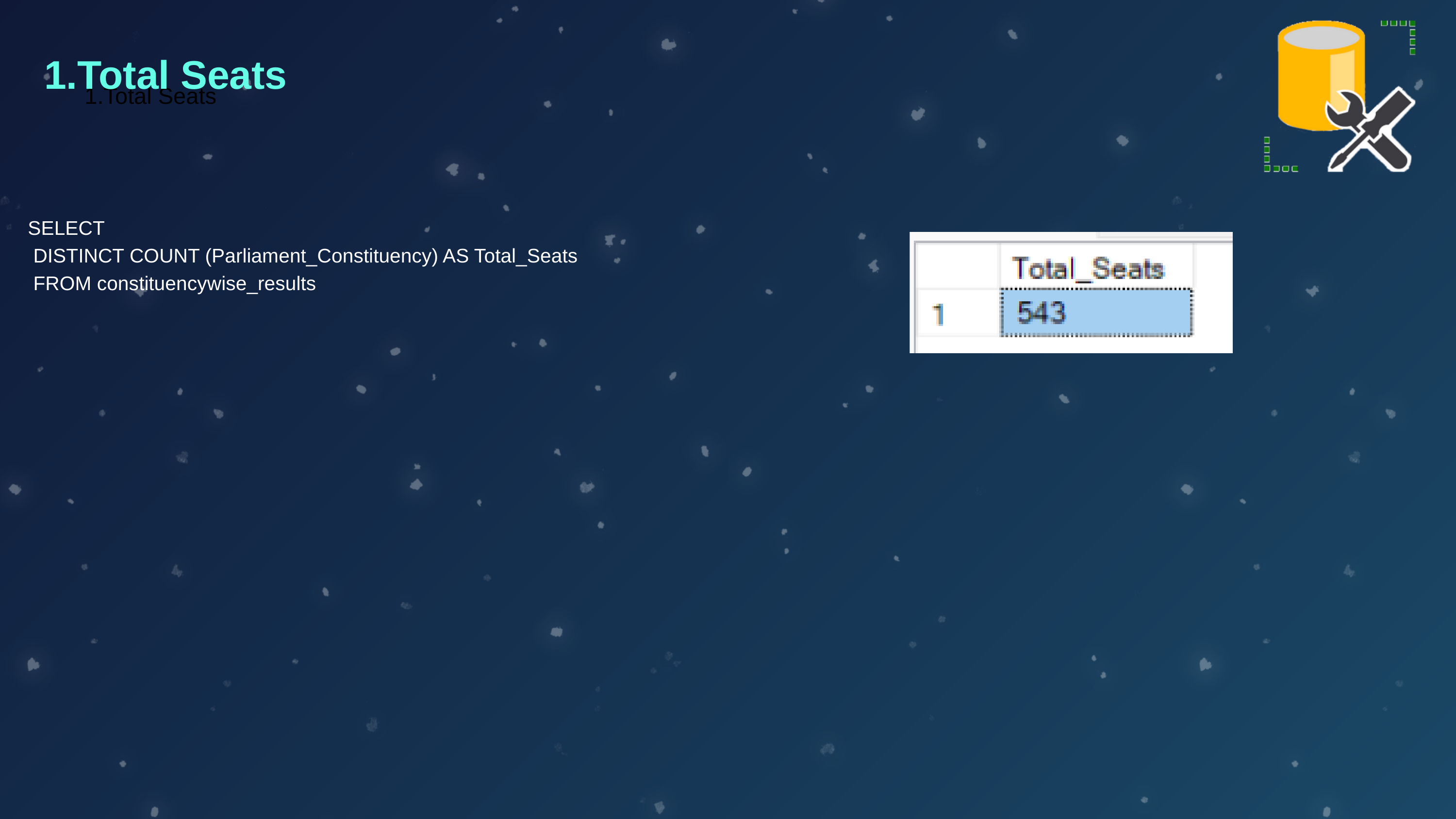

1.Total Seats
1.Total Seats
SELECT
 DISTINCT COUNT (Parliament_Constituency) AS Total_Seats
 FROM constituencywise_results